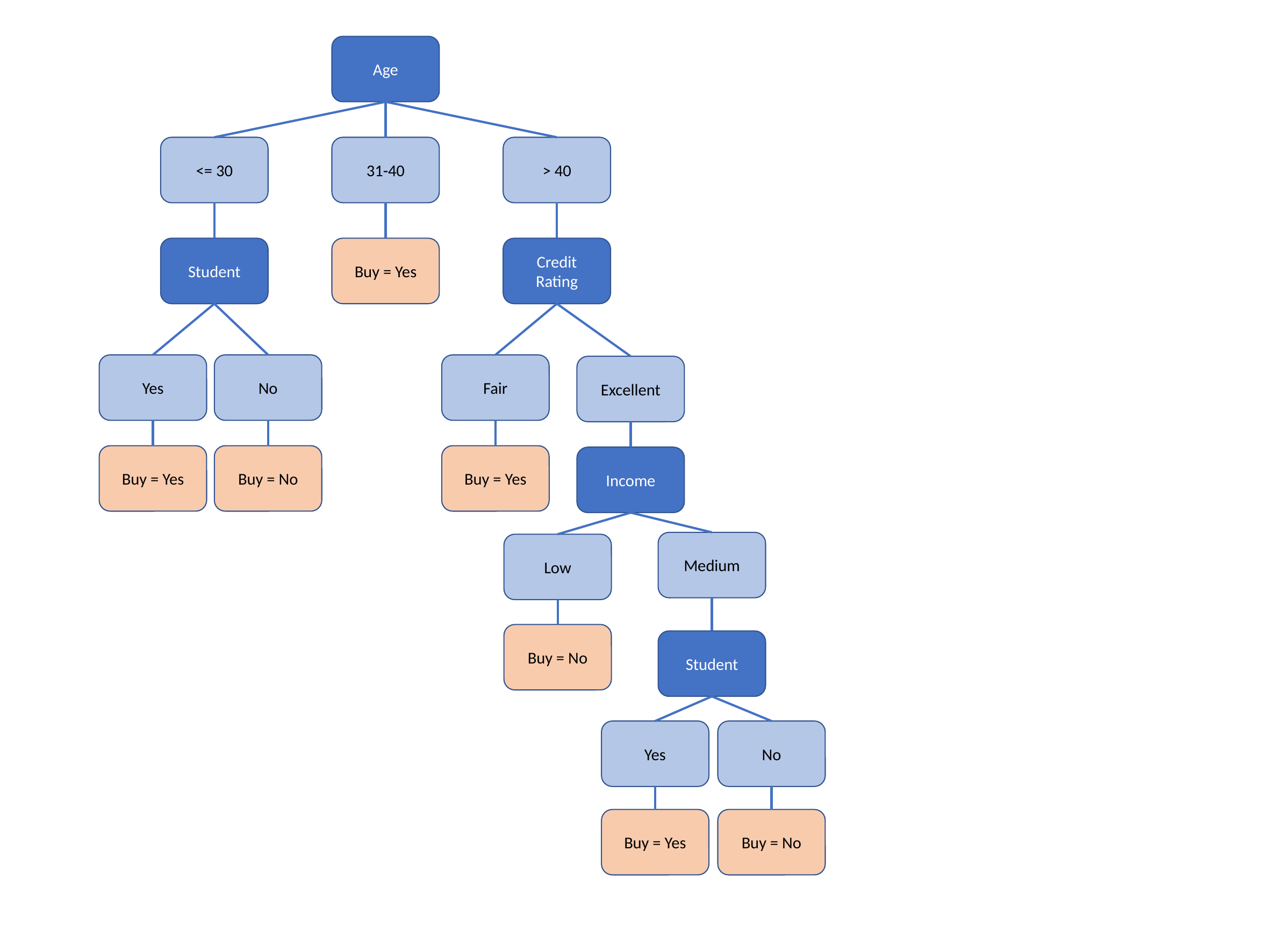

Age
<= 30
31-40
> 40
Student
Buy = Yes
Credit Rating
Yes
No
Fair
Excellent
Buy = Yes
Buy = No
Buy = Yes
Income
Medium
Low
Buy = No
Student
Yes
No
Buy = Yes
Buy = No